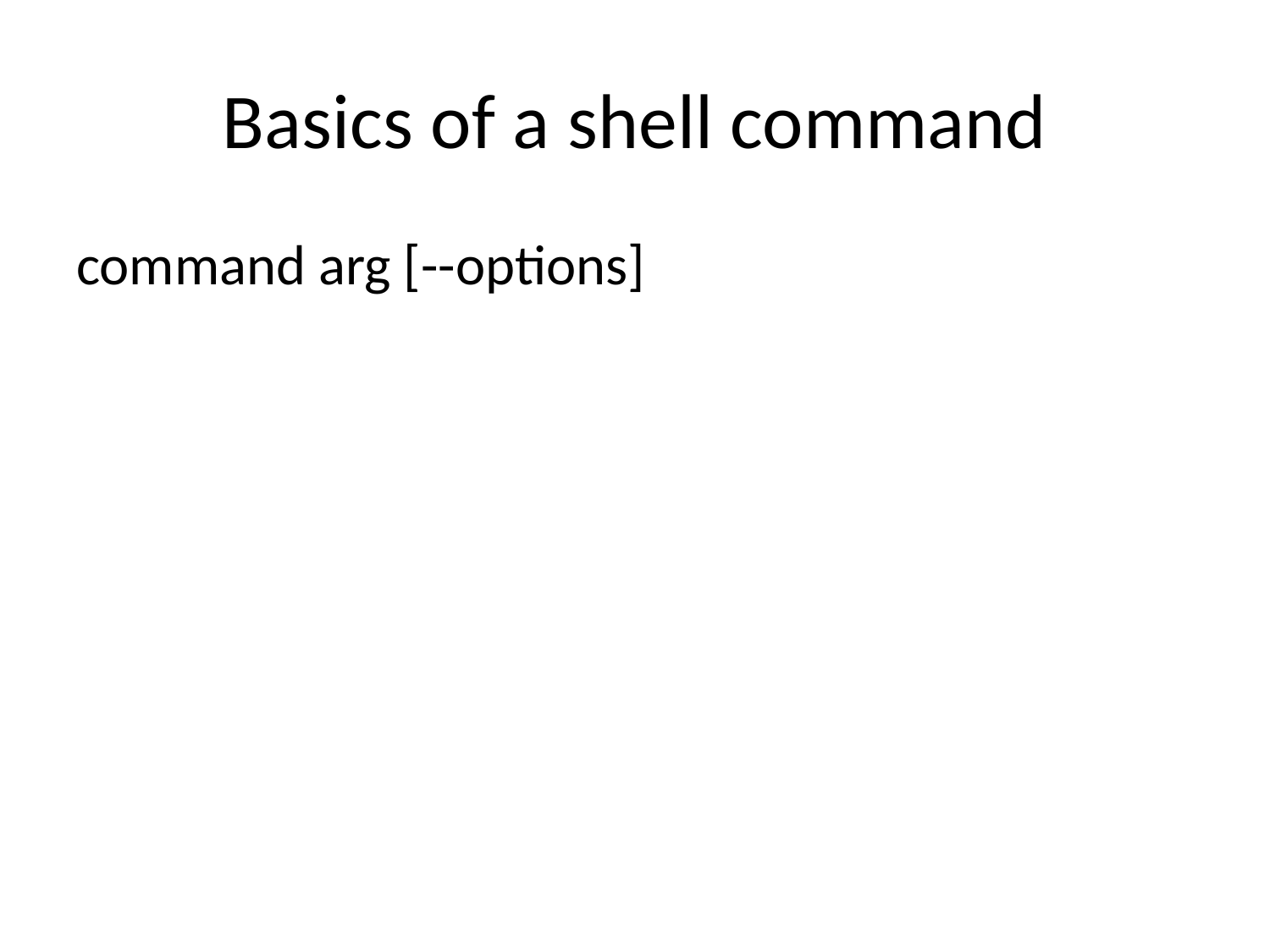

# Basics of a shell command
command arg [--options]